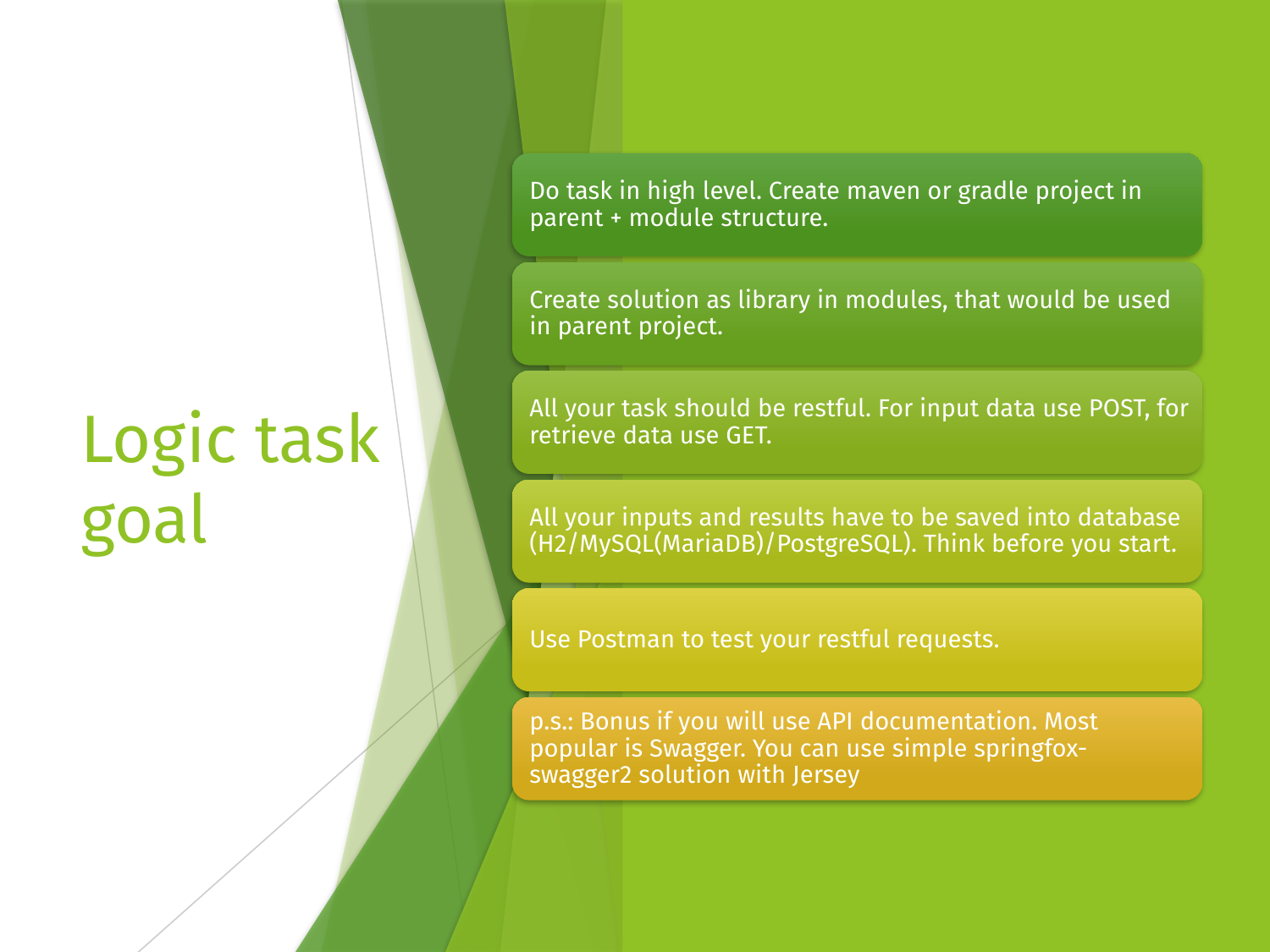

Do task in high level. Create maven or gradle project in parent + module structure.
Create solution as library in modules, that would be used in parent project.
All your task should be restful. For input data use POST, for retrieve data use GET.
All your inputs and results have to be saved into database (H2/MySQL(MariaDB)/PostgreSQL). Think before you start.
Use Postman to test your restful requests.
p.s.: Bonus if you will use API documentation. Most popular is Swagger. You can use simple springfox-swagger2 solution with Jersey
# Logic task goal